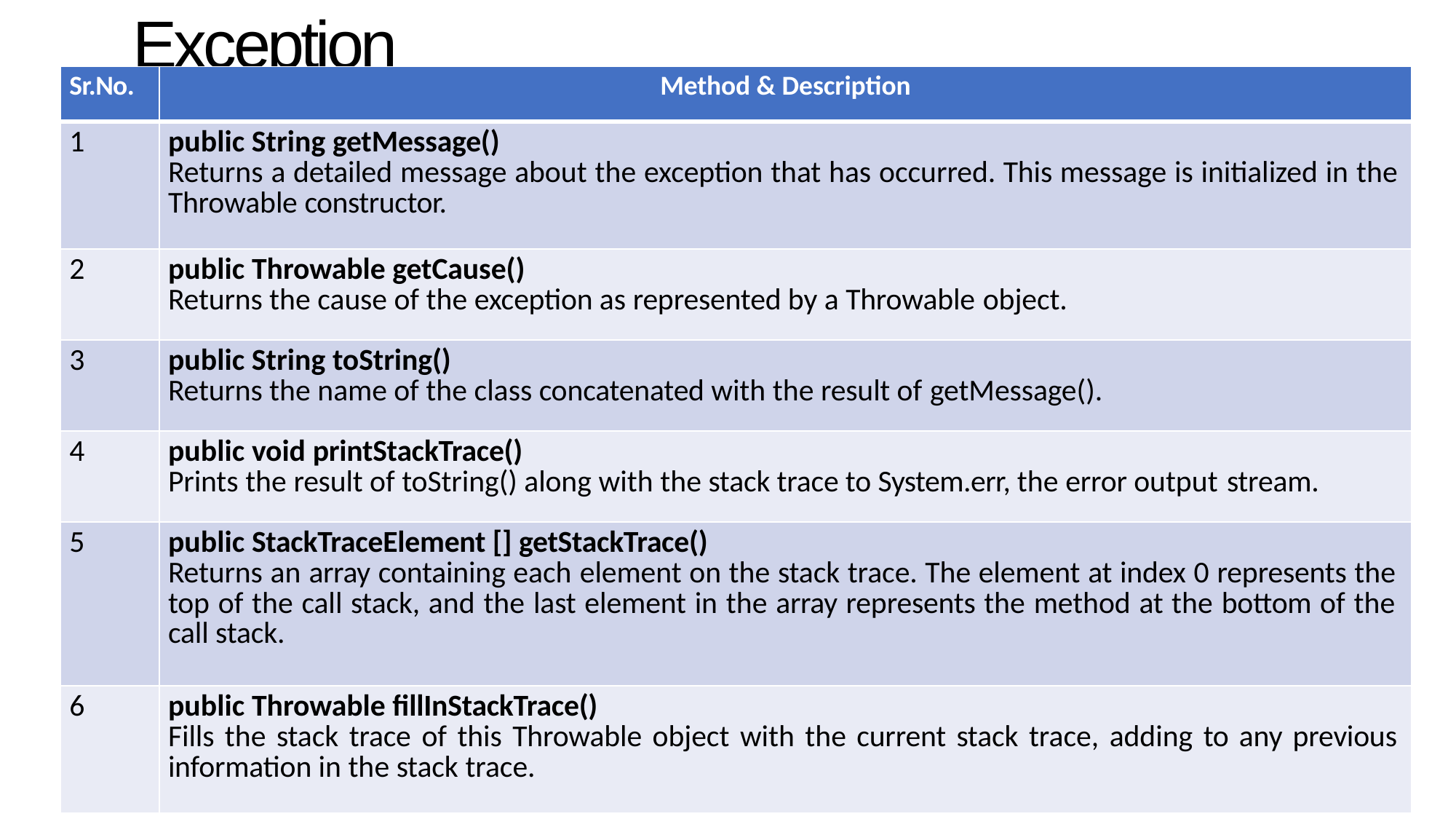

# Exception Methods
| Sr.No. | Method & Description |
| --- | --- |
| 1 | public String getMessage() Returns a detailed message about the exception that has occurred. This message is initialized in the Throwable constructor. |
| 2 | public Throwable getCause() Returns the cause of the exception as represented by a Throwable object. |
| 3 | public String toString() Returns the name of the class concatenated with the result of getMessage(). |
| 4 | public void printStackTrace() Prints the result of toString() along with the stack trace to System.err, the error output stream. |
| 5 | public StackTraceElement [] getStackTrace() Returns an array containing each element on the stack trace. The element at index 0 represents the top of the call stack, and the last element in the array represents the method at the bottom of the call stack. |
| 6 | public Throwable fillInStackTrace() Fills the stack trace of this Throwable object with the current stack trace, adding to any previous information in the stack trace. |